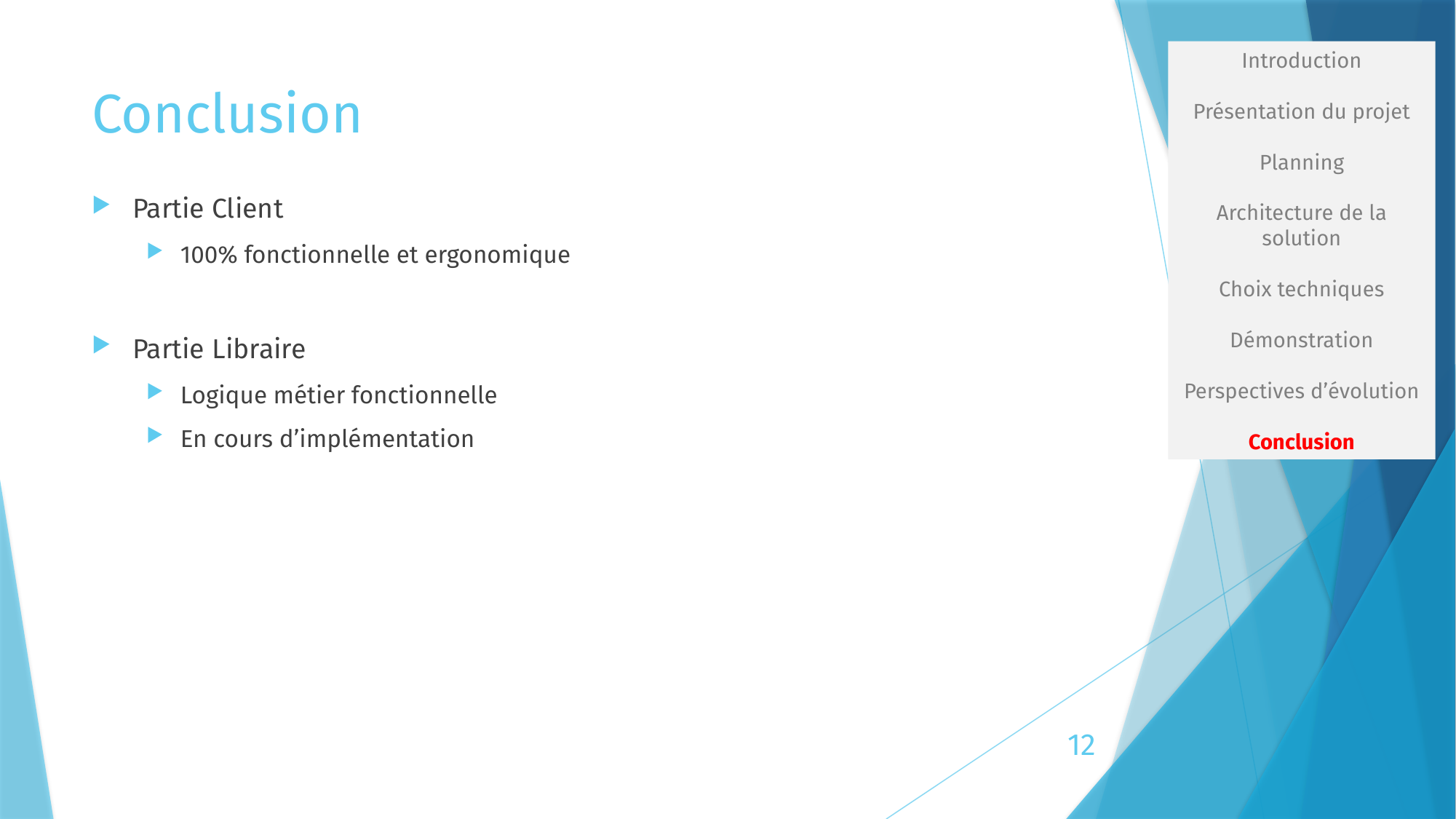

Introduction

Présentation du projet

Planning

Architecture de la solution

Choix techniques

Démonstration

Perspectives d’évolution

Conclusion
# Conclusion
Partie Client
100% fonctionnelle et ergonomique

Partie Libraire
Logique métier fonctionnelle
En cours d’implémentation
12